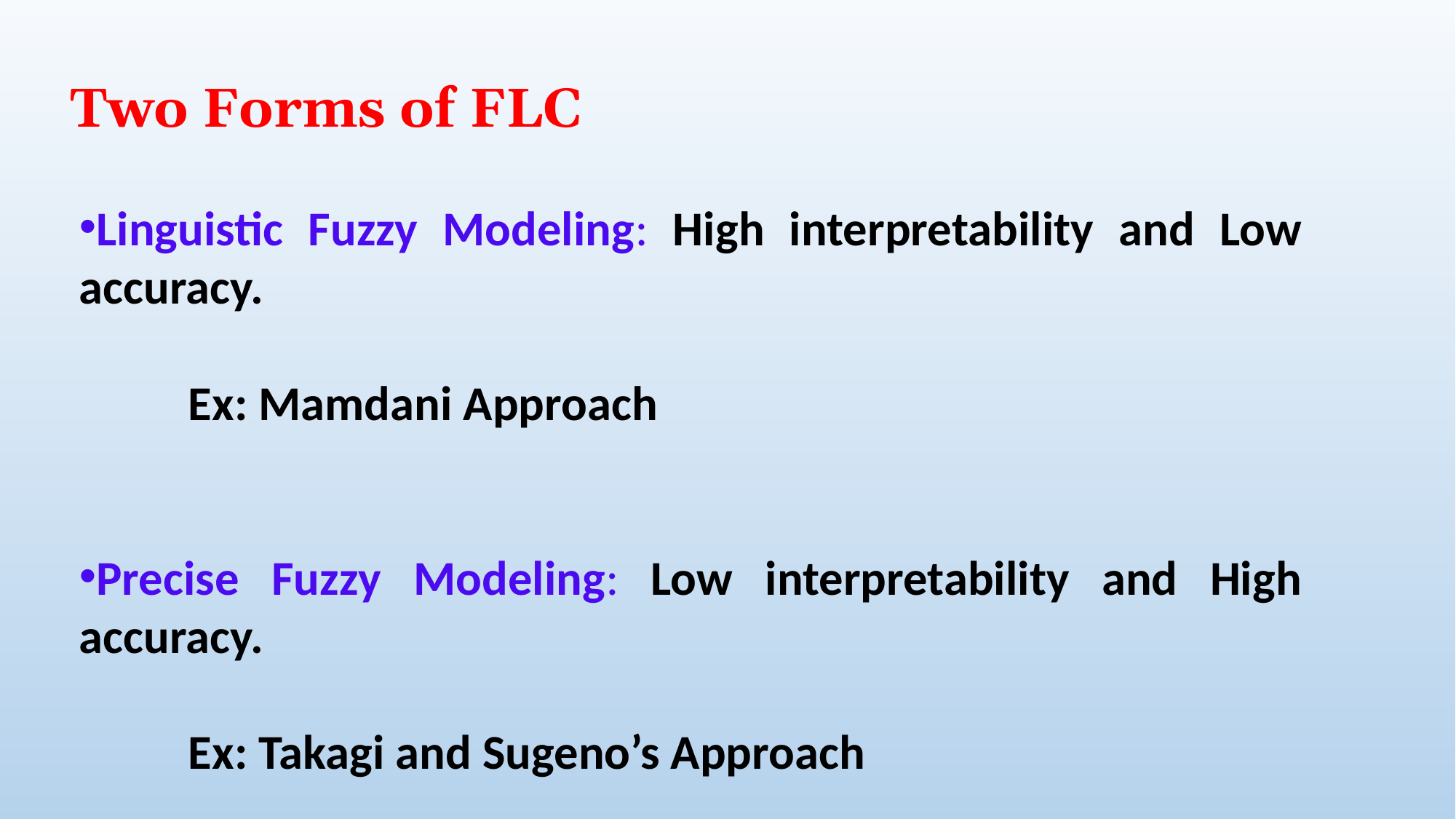

Two Forms of FLC

Linguistic Fuzzy Modeling: High interpretability and Low accuracy.

	Ex: Mamdani Approach

Precise Fuzzy Modeling: Low interpretability and High accuracy.

	Ex: Takagi and Sugeno’s Approach